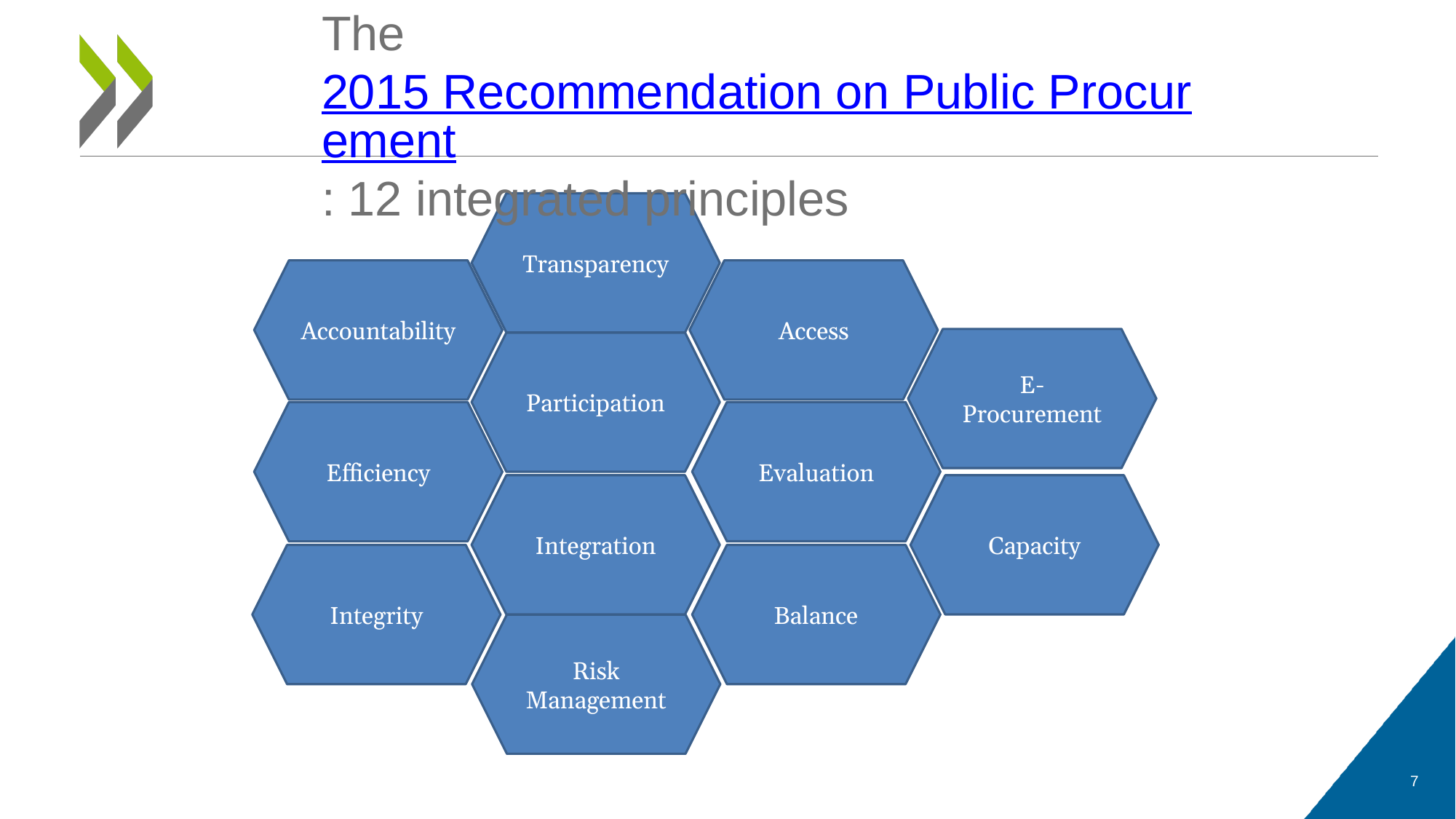

# The 2015 Recommendation on Public Procurement: 12 integrated principles
Transparency
Accountability
Access
E-Procurement
Participation
Evaluation
Efficiency
Integration
Capacity
Integrity
Balance
Risk Management
7